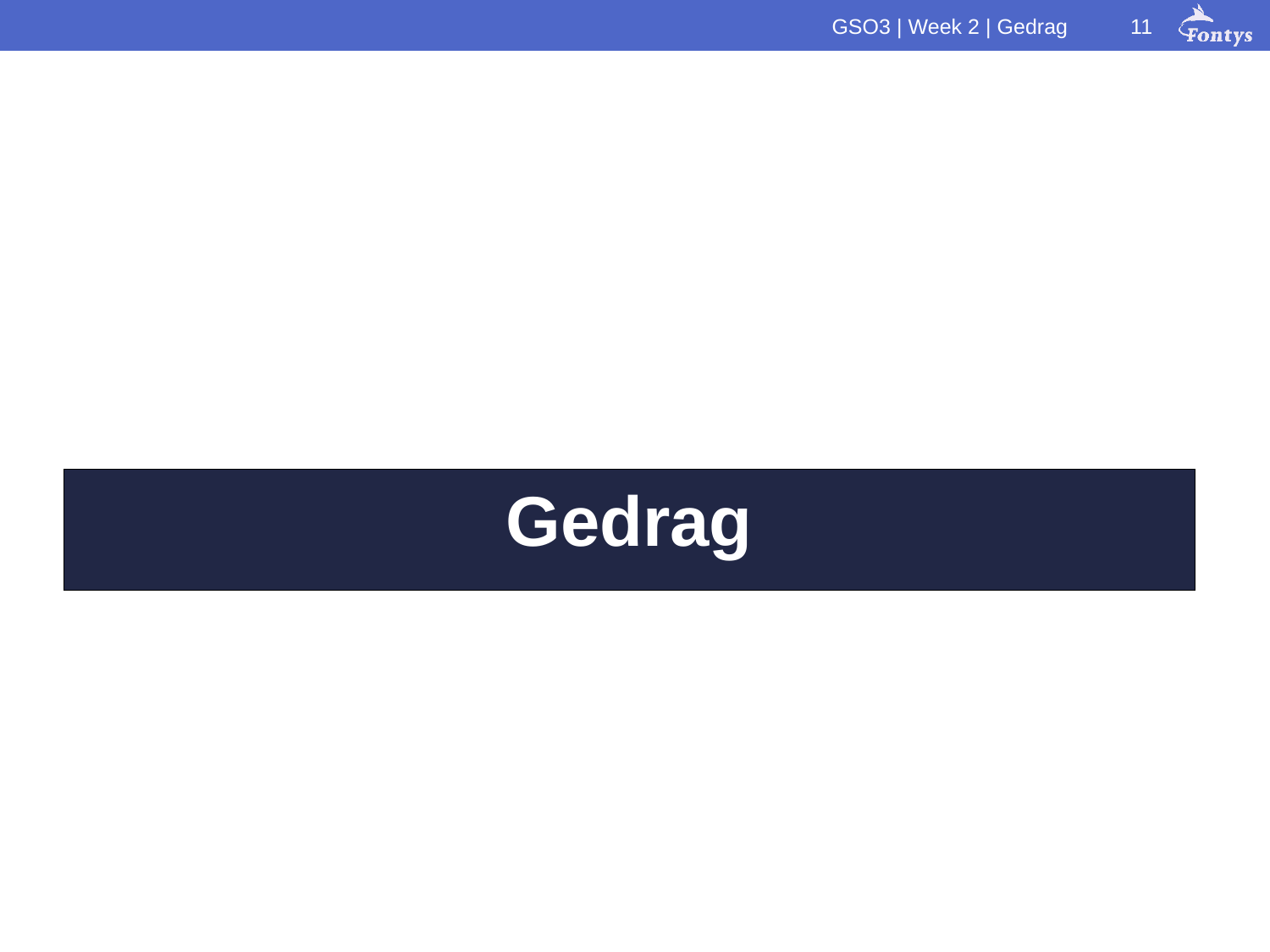

11
GSO3 | Week 2 | Gedrag
Gedrag